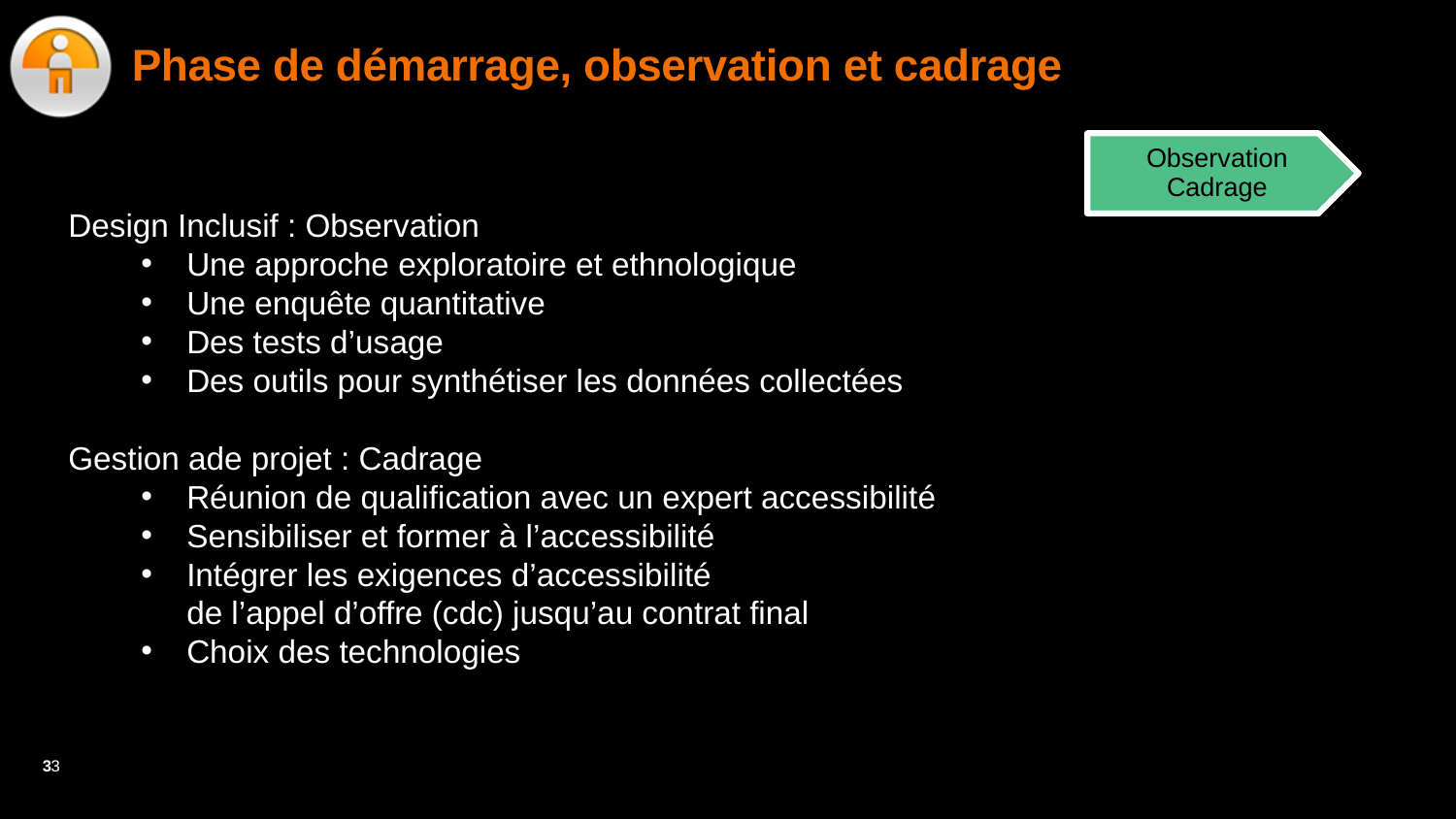

# Phase de démarrage, observation et cadrage

Observation Cadrage
Design Inclusif : Observation
Une approche exploratoire et ethnologique
Une enquête quantitative
Des tests d’usage
Des outils pour synthétiser les données collectées

Gestion ade projet : Cadrage
Réunion de qualification avec un expert accessibilité
Sensibiliser et former à l’accessibilité
Intégrer les exigences d’accessibilité
de l’appel d’offre (cdc) jusqu’au contrat final
Choix des technologies